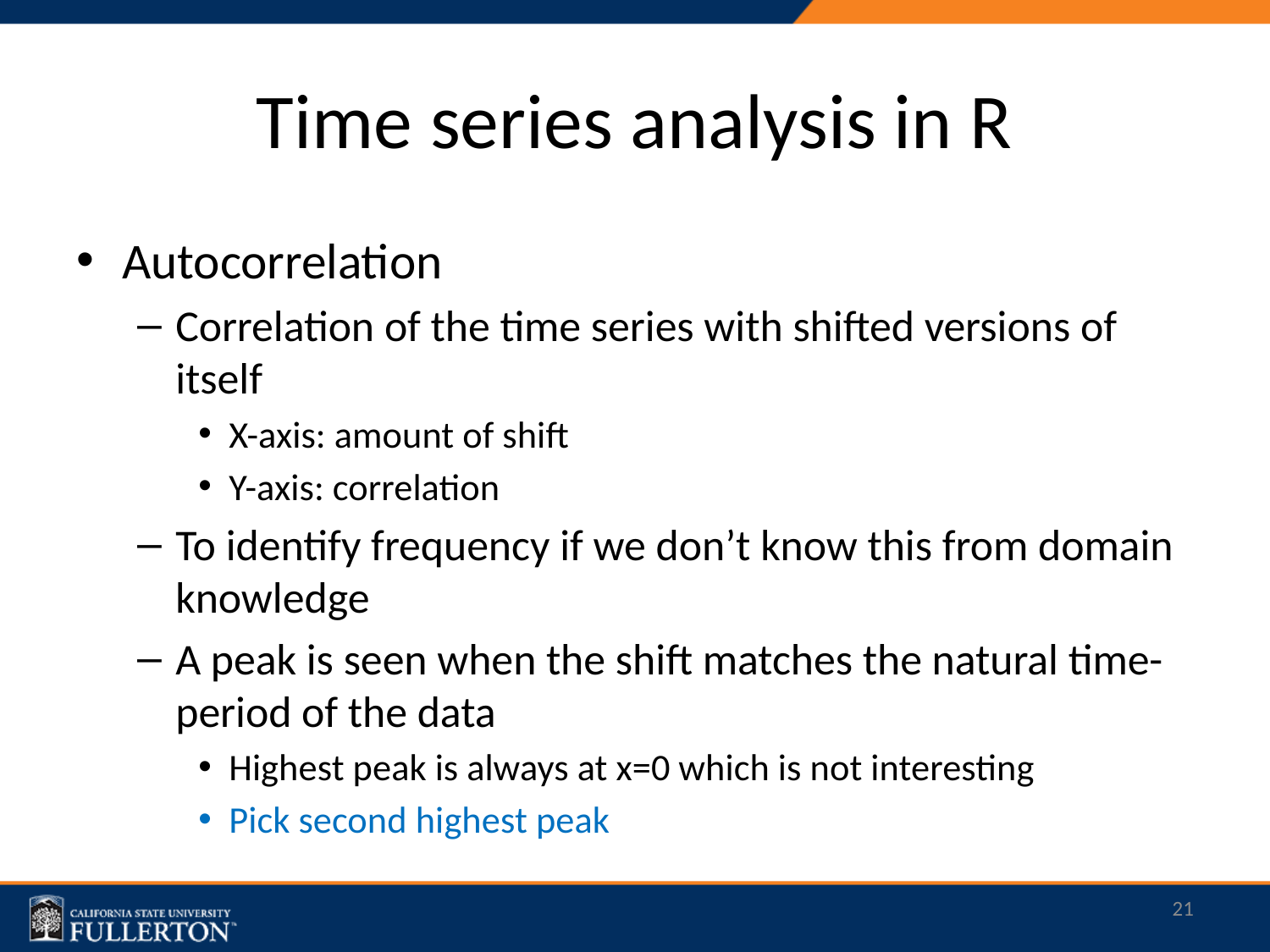

# Time series analysis in R
Autocorrelation
Correlation of the time series with shifted versions of itself
X-axis: amount of shift
Y-axis: correlation
To identify frequency if we don’t know this from domain knowledge
A peak is seen when the shift matches the natural time-period of the data
Highest peak is always at x=0 which is not interesting
Pick second highest peak
21